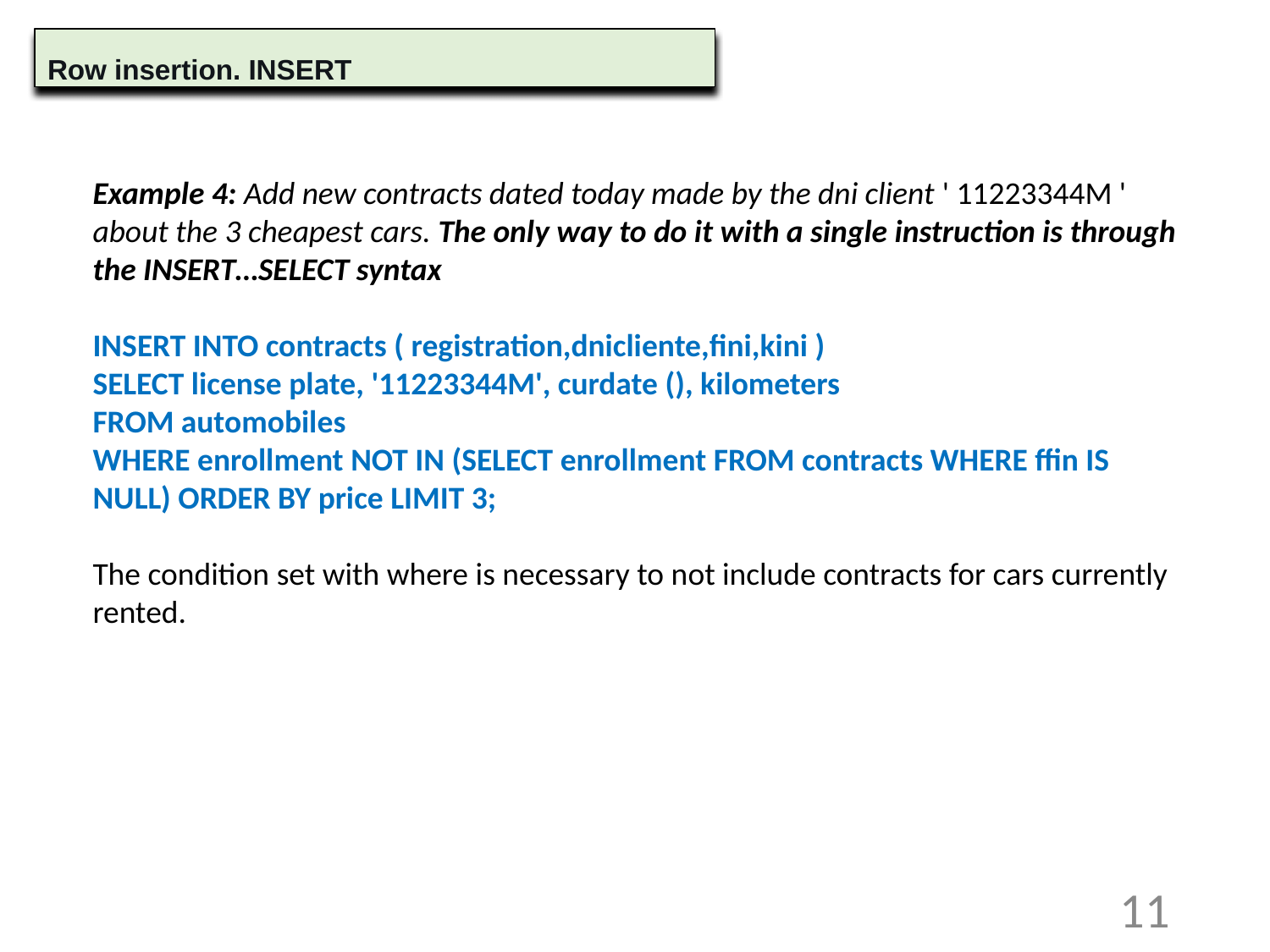

Row insertion. INSERT
Example 4: Add new contracts dated today made by the dni client ' 11223344M ' about the 3 cheapest cars. The only way to do it with a single instruction is through the INSERT…SELECT syntax

INSERT INTO contracts ( registration,dnicliente,fini,kini )
SELECT license plate, '11223344M', curdate (), kilometers
FROM automobiles
WHERE enrollment NOT IN (SELECT enrollment FROM contracts WHERE ffin IS NULL) ORDER BY price LIMIT 3;

The condition set with where is necessary to not include contracts for cars currently rented.

11